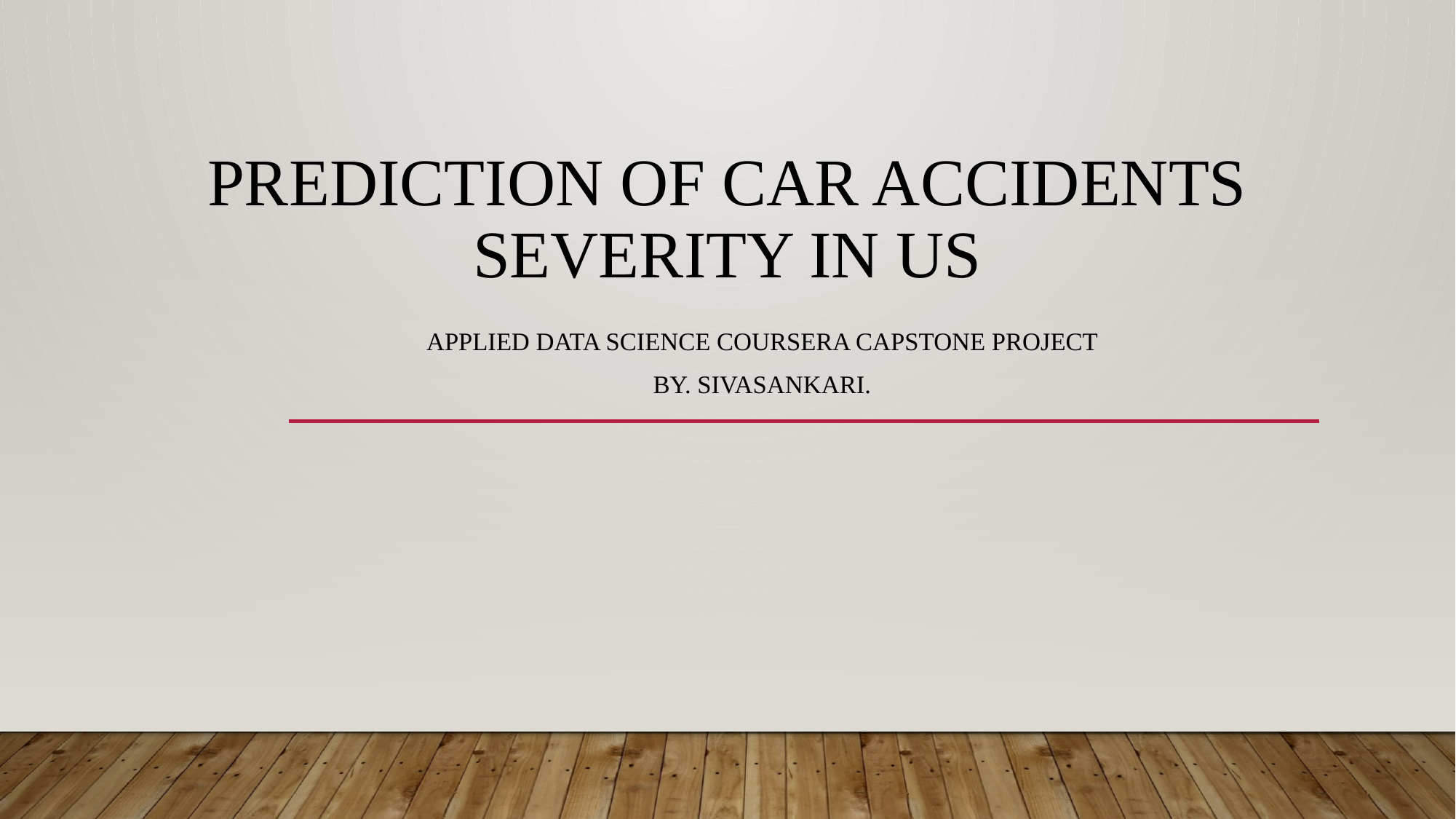

# PREDICTION OF CAR ACCIDENTS SEVERITY IN US
Applied Data science Coursera capstone Project
By. Sivasankari.